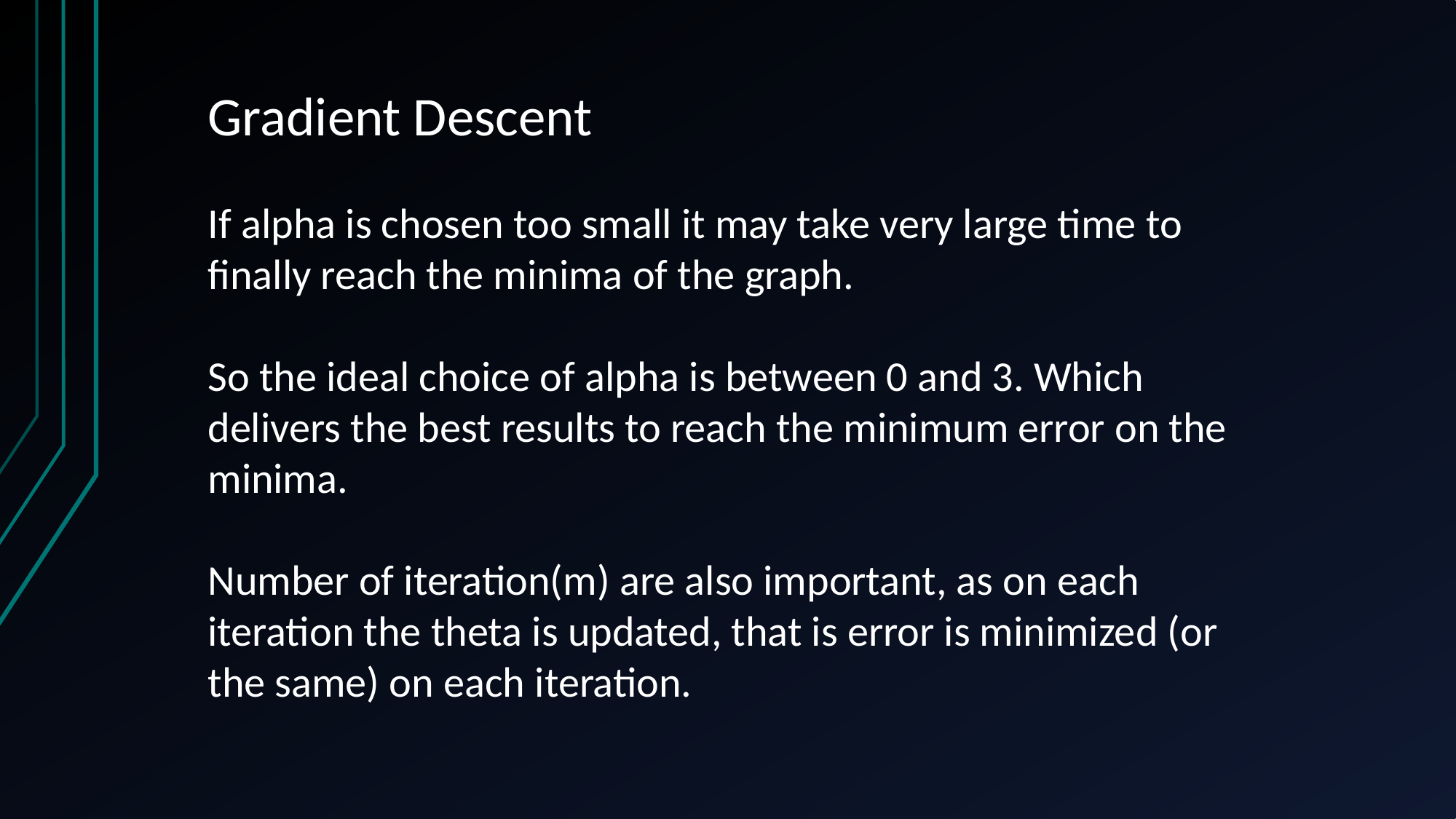

Gradient Descent
If alpha is chosen too small it may take very large time to finally reach the minima of the graph.

So the ideal choice of alpha is between 0 and 3. Which delivers the best results to reach the minimum error on the minima.

Number of iteration(m) are also important, as on each iteration the theta is updated, that is error is minimized (or the same) on each iteration.